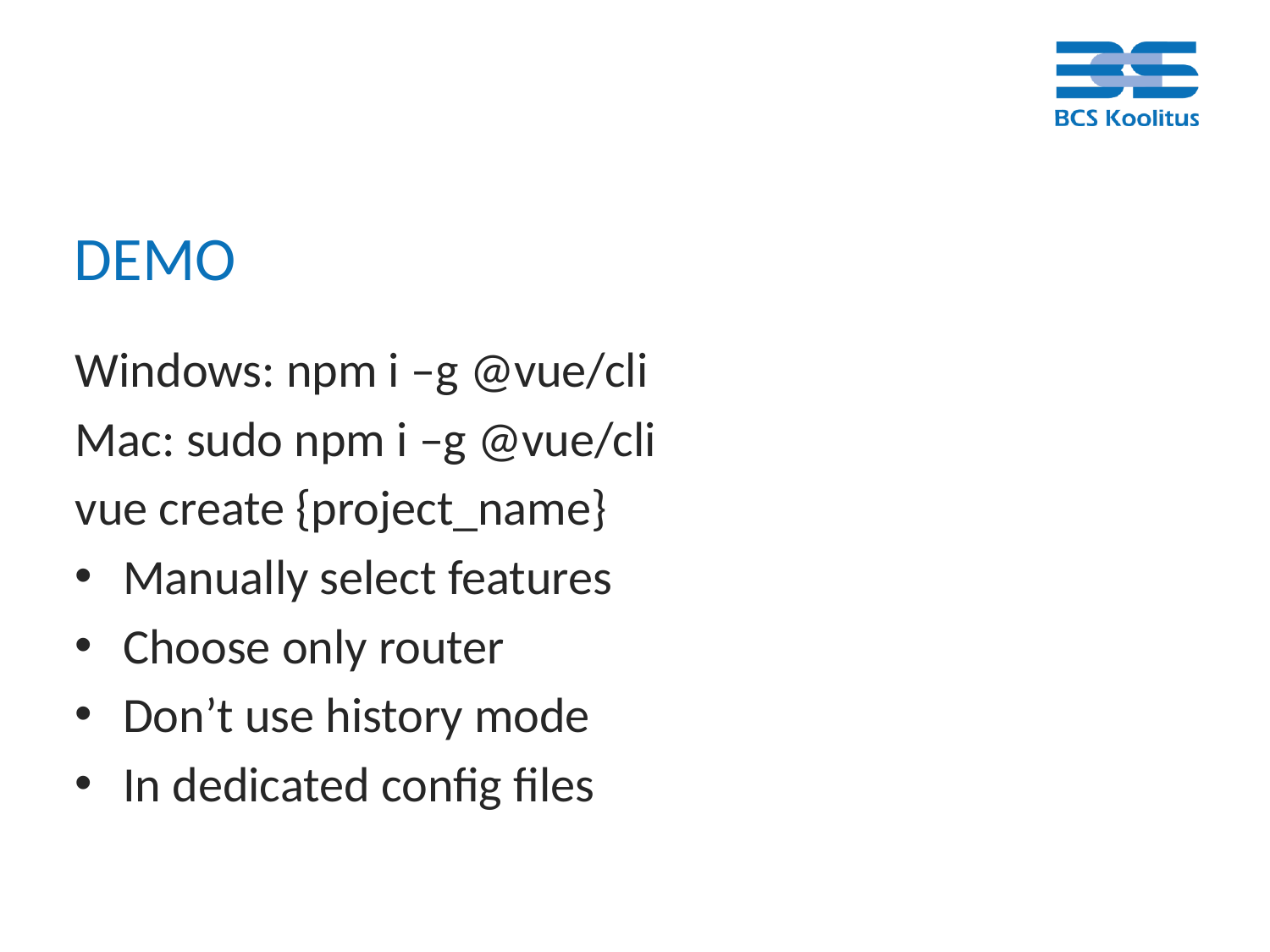

# DEMO
Windows: npm i –g @vue/cli
Mac: sudo npm i –g @vue/cli
vue create {project_name}
Manually select features
Choose only router
Don’t use history mode
In dedicated config files